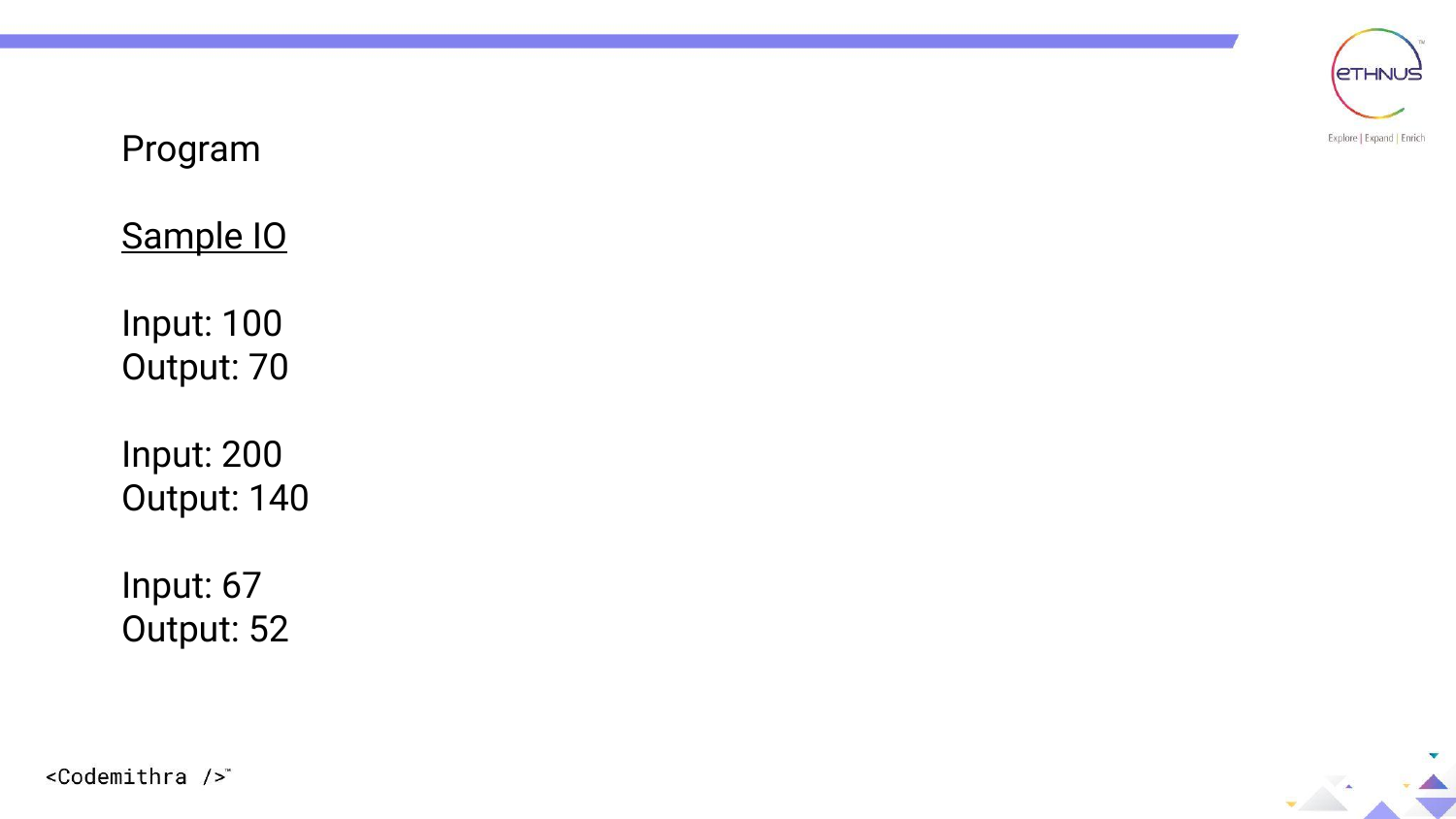

Program
Sample IO

Input: 100
Output: 70

Input: 200
Output: 140

Input: 67
Output: 52